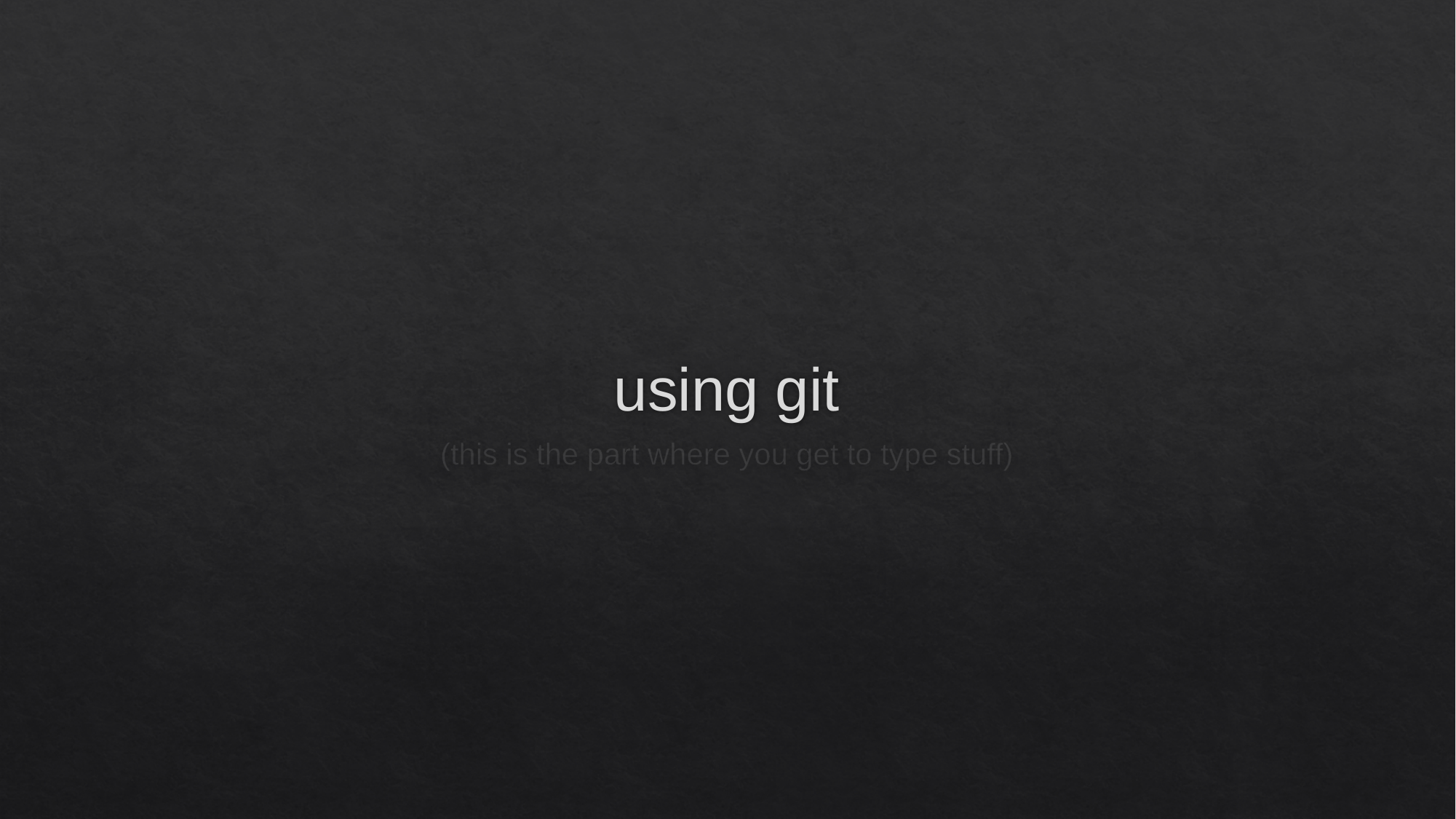

# using git
(this is the part where you get to type stuff)